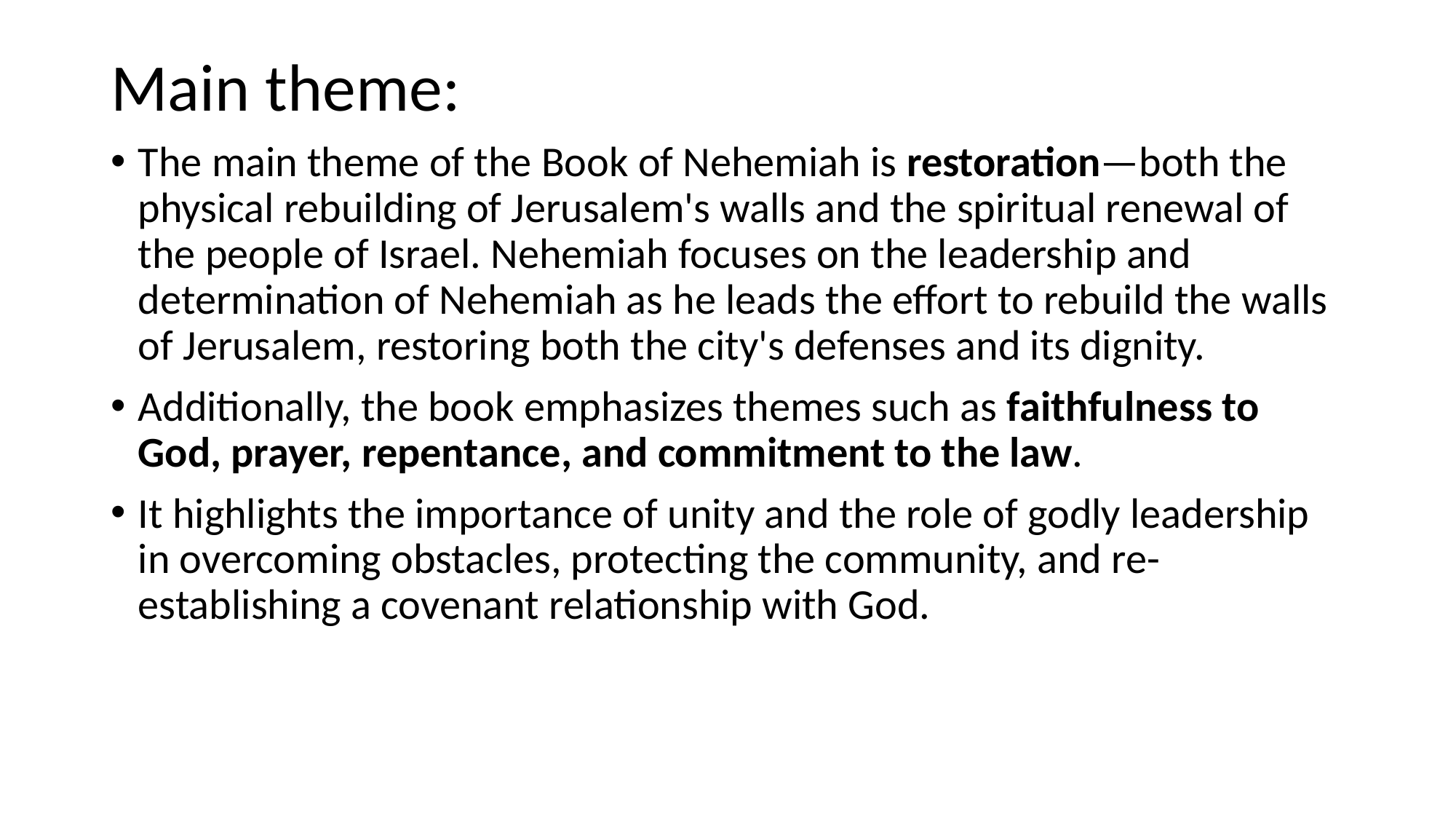

# Main theme:
The main theme of the Book of Nehemiah is restoration—both the physical rebuilding of Jerusalem's walls and the spiritual renewal of the people of Israel. Nehemiah focuses on the leadership and determination of Nehemiah as he leads the effort to rebuild the walls of Jerusalem, restoring both the city's defenses and its dignity.
Additionally, the book emphasizes themes such as faithfulness to God, prayer, repentance, and commitment to the law.
It highlights the importance of unity and the role of godly leadership in overcoming obstacles, protecting the community, and re-establishing a covenant relationship with God.